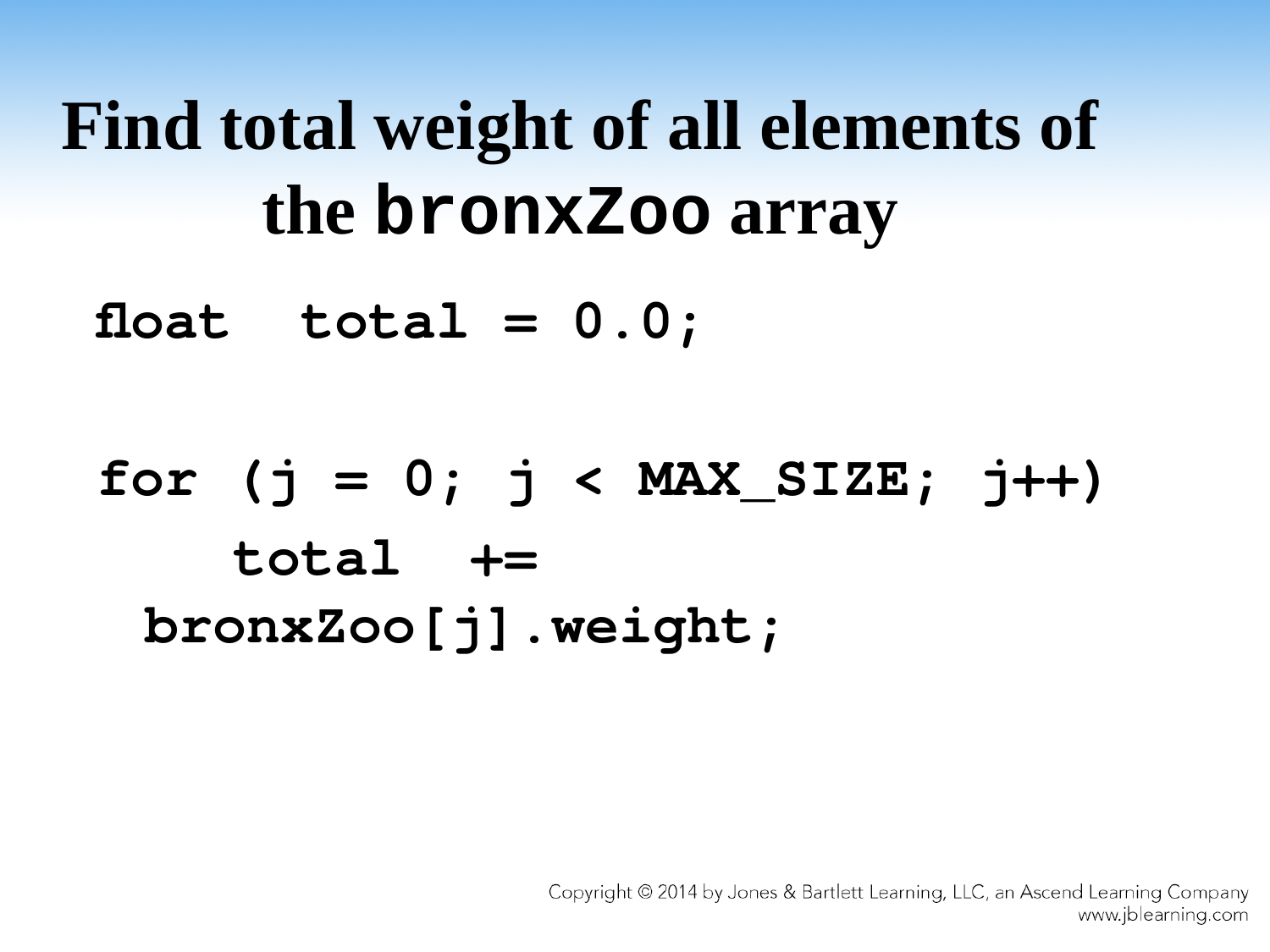

# Find total weight of all elements of the bronxZoo array
float  total = 0.0;

for (j = 0; j < MAX_SIZE; j++)
    total  += bronxZoo[j].weight;